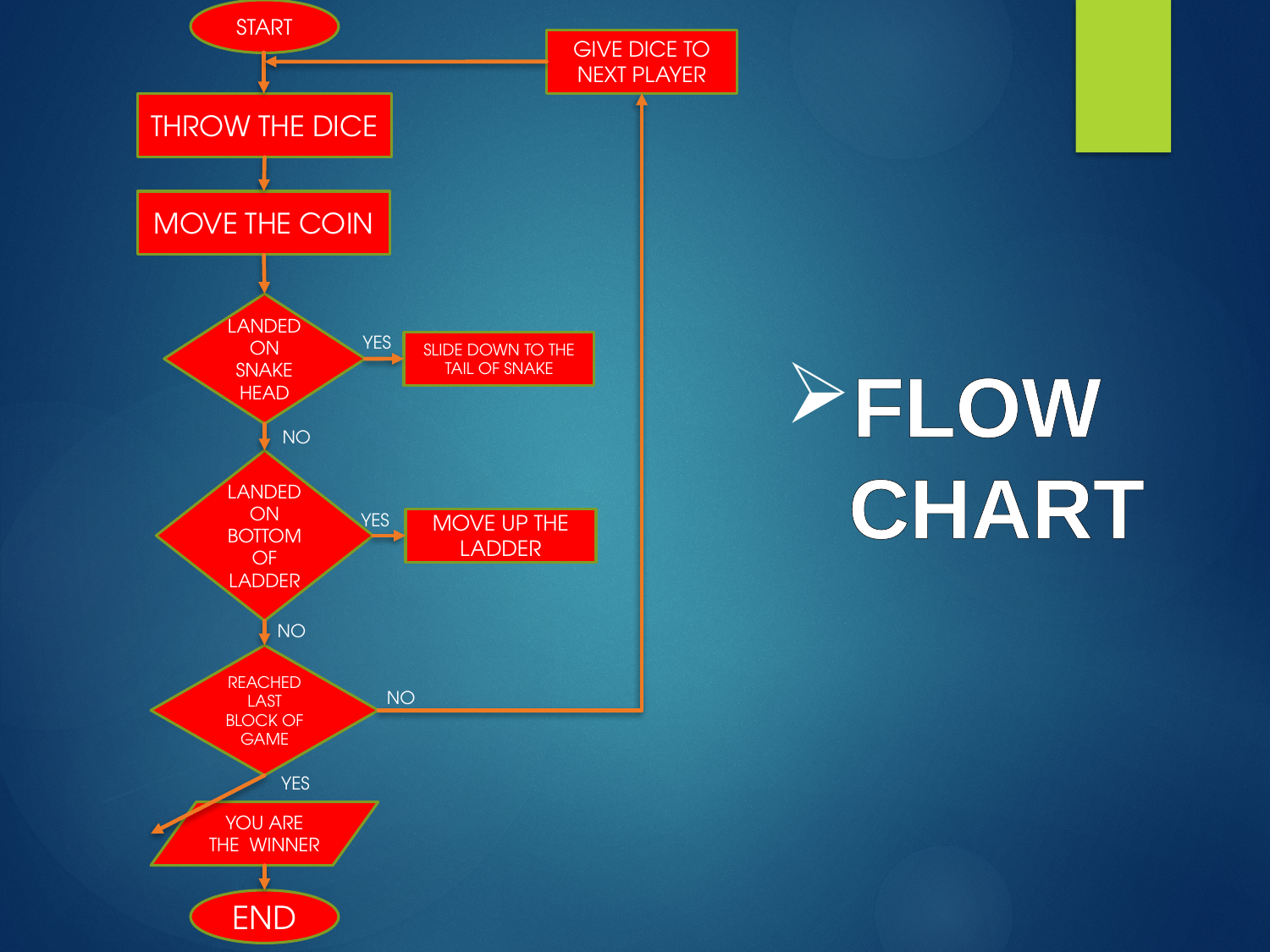

START
GIVE DICE TO NEXT PLAYER
THROW THE DICE
MOVE THE COIN
LANDED ON SNAKE HEAD
YES
SLIDE DOWN TO THE TAIL OF SNAKE
FLOW CHART
NO
LANDED ON BOTTOM OF LADDER
YES
MOVE UP THE LADDER
NO
REACHED LAST BLOCK OF GAME
NO
YES
YOU ARE THE  WINNER
END